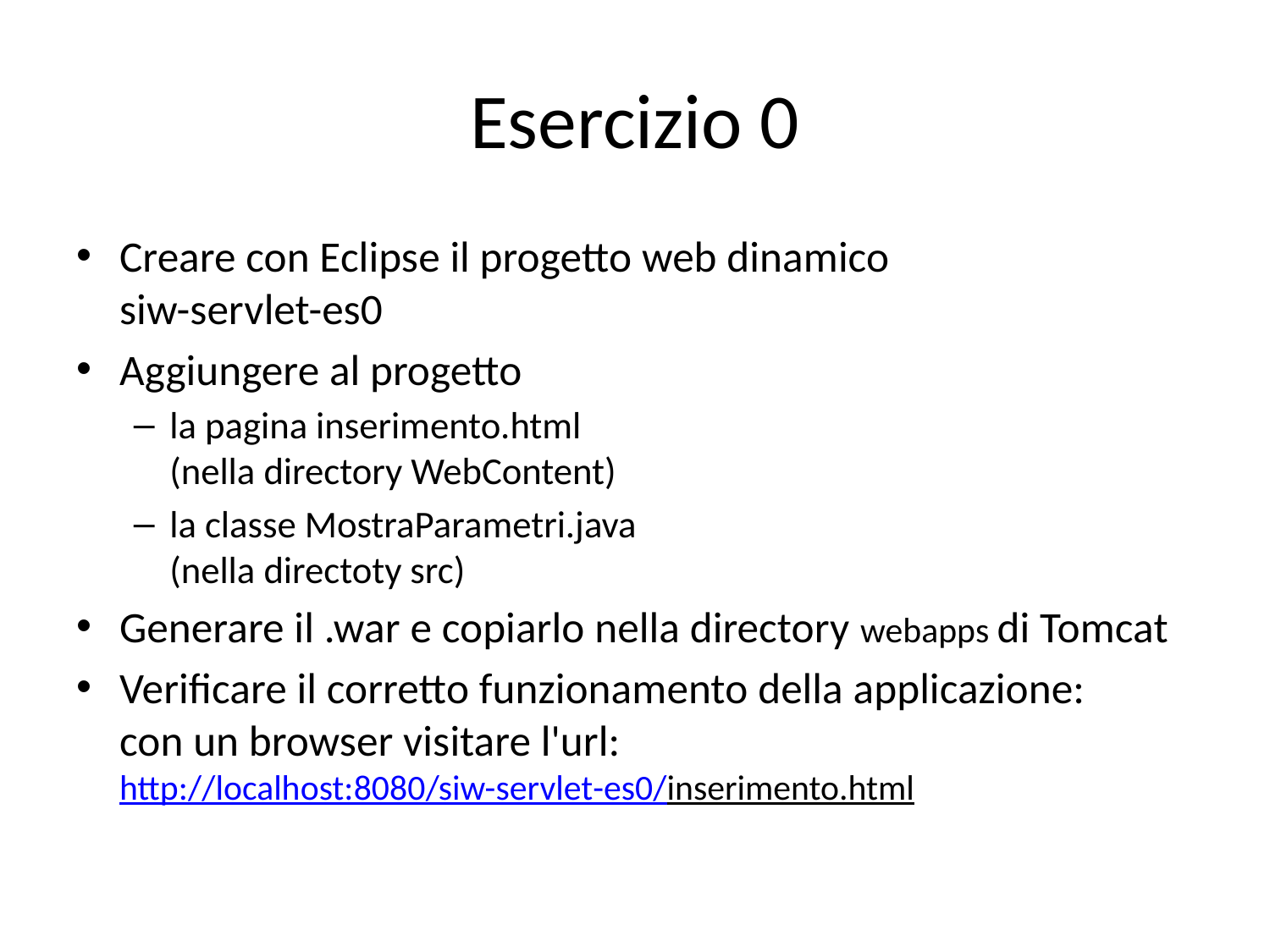

# Esercizio 0
Creare con Eclipse il progetto web dinamico
siw-servlet-es0
Aggiungere al progetto
la pagina inserimento.html
(nella directory WebContent)
la classe MostraParametri.java
(nella directoty src)
Generare il .war e copiarlo nella directory webapps di Tomcat
Verificare il corretto funzionamento della applicazione:
con un browser visitare l'url:
http://localhost:8080/siw-servlet-es0/inserimento.html